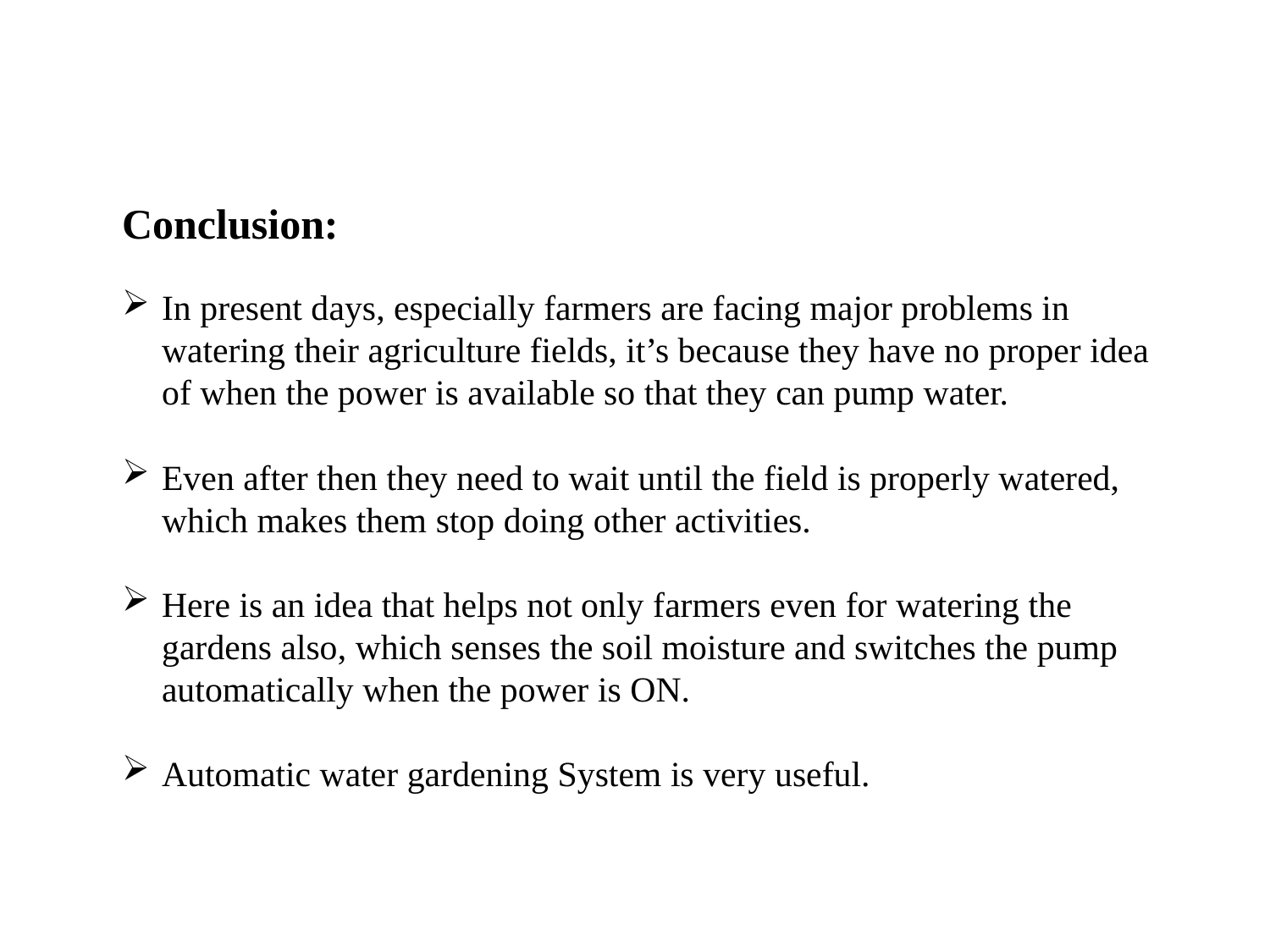

Conclusion:

In present days, especially farmers are facing major problems in watering their agriculture fields, it’s because they have no proper idea of when the power is available so that they can pump water.

Even after then they need to wait until the field is properly watered, which makes them stop doing other activities.

Here is an idea that helps not only farmers even for watering the gardens also, which senses the soil moisture and switches the pump automatically when the power is ON.

Automatic water gardening System is very useful.